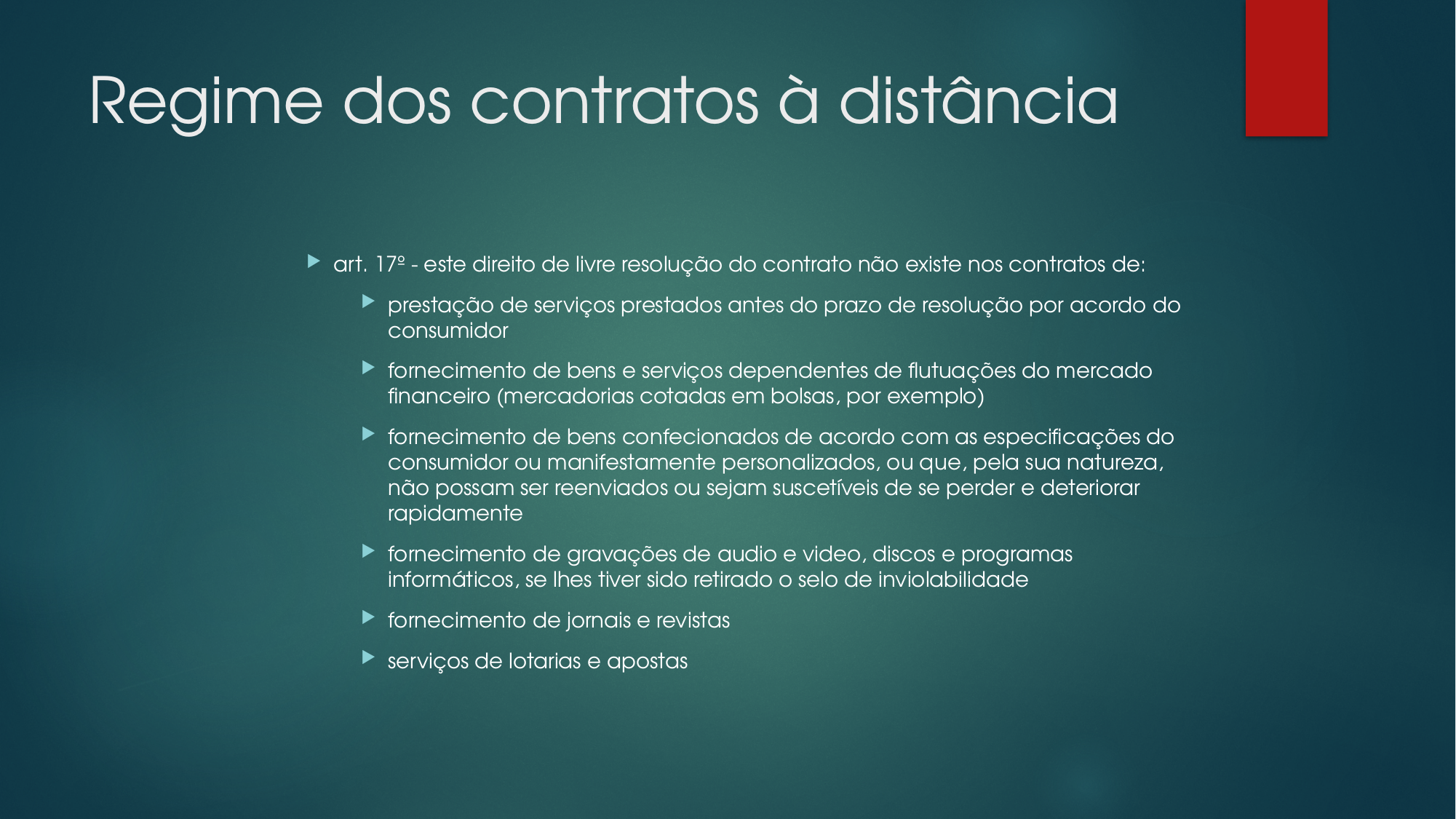

# Regime dos contratos à distância
art. 17º - este direito de livre resolução do contrato não existe nos contratos de:
prestação de serviços prestados antes do prazo de resolução por acordo do consumidor
fornecimento de bens e serviços dependentes de flutuações do mercado financeiro (mercadorias cotadas em bolsas, por exemplo)
fornecimento de bens confecionados de acordo com as especificações do consumidor ou manifestamente personalizados, ou que, pela sua natureza, não possam ser reenviados ou sejam suscetíveis de se perder e deteriorar rapidamente
fornecimento de gravações de audio e video, discos e programas informáticos, se lhes tiver sido retirado o selo de inviolabilidade
fornecimento de jornais e revistas
serviços de lotarias e apostas